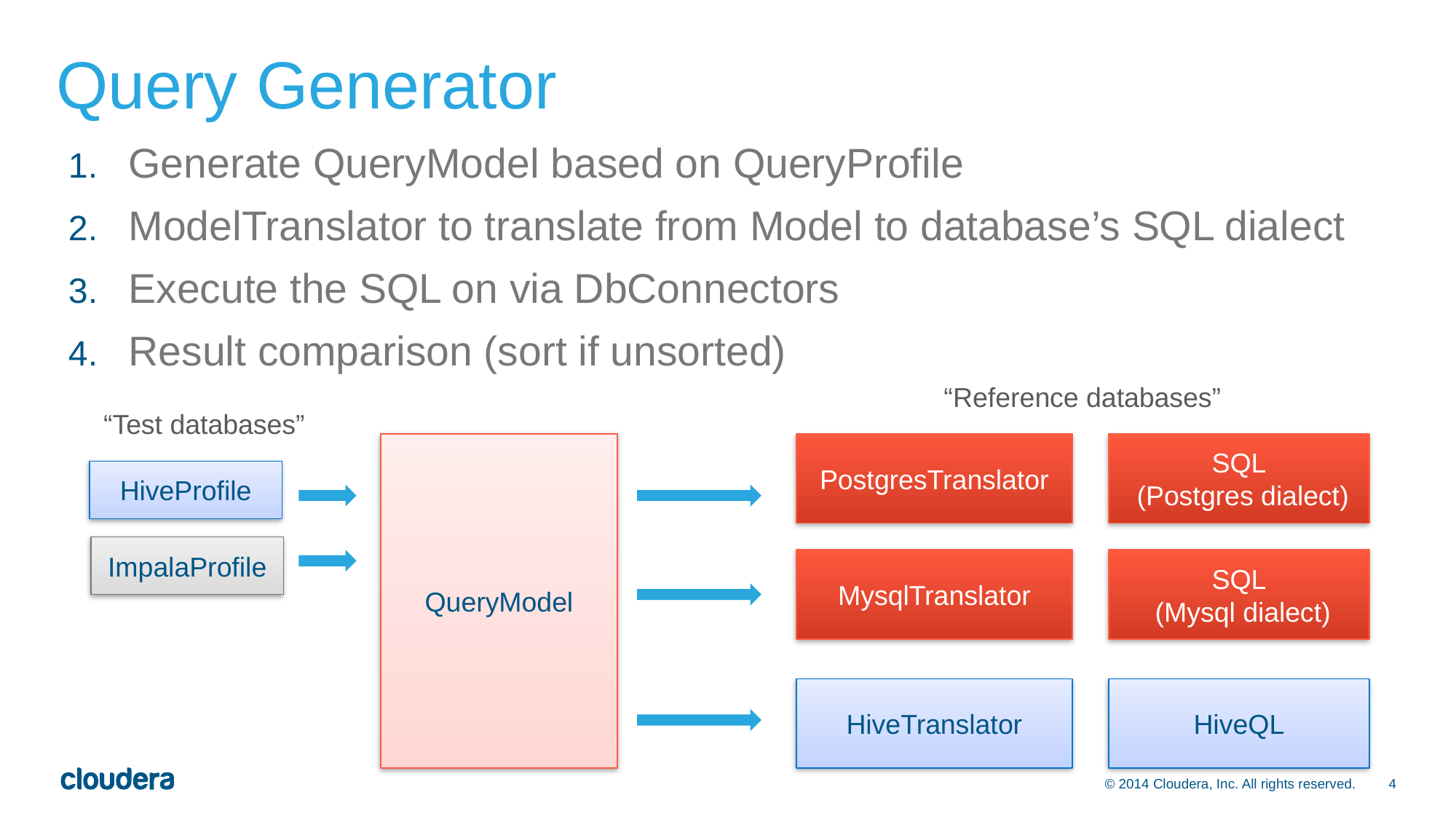

# Query Generator
Generate QueryModel based on QueryProfile
ModelTranslator to translate from Model to database’s SQL dialect
Execute the SQL on via DbConnectors
Result comparison (sort if unsorted)

“Reference databases”
“Test databases”
QueryModel
PostgresTranslator
SQL
 (Postgres dialect)
HiveProfile

ImpalaProfile

MysqlTranslator
SQL
 (Mysql dialect)

HiveTranslator
HiveQL